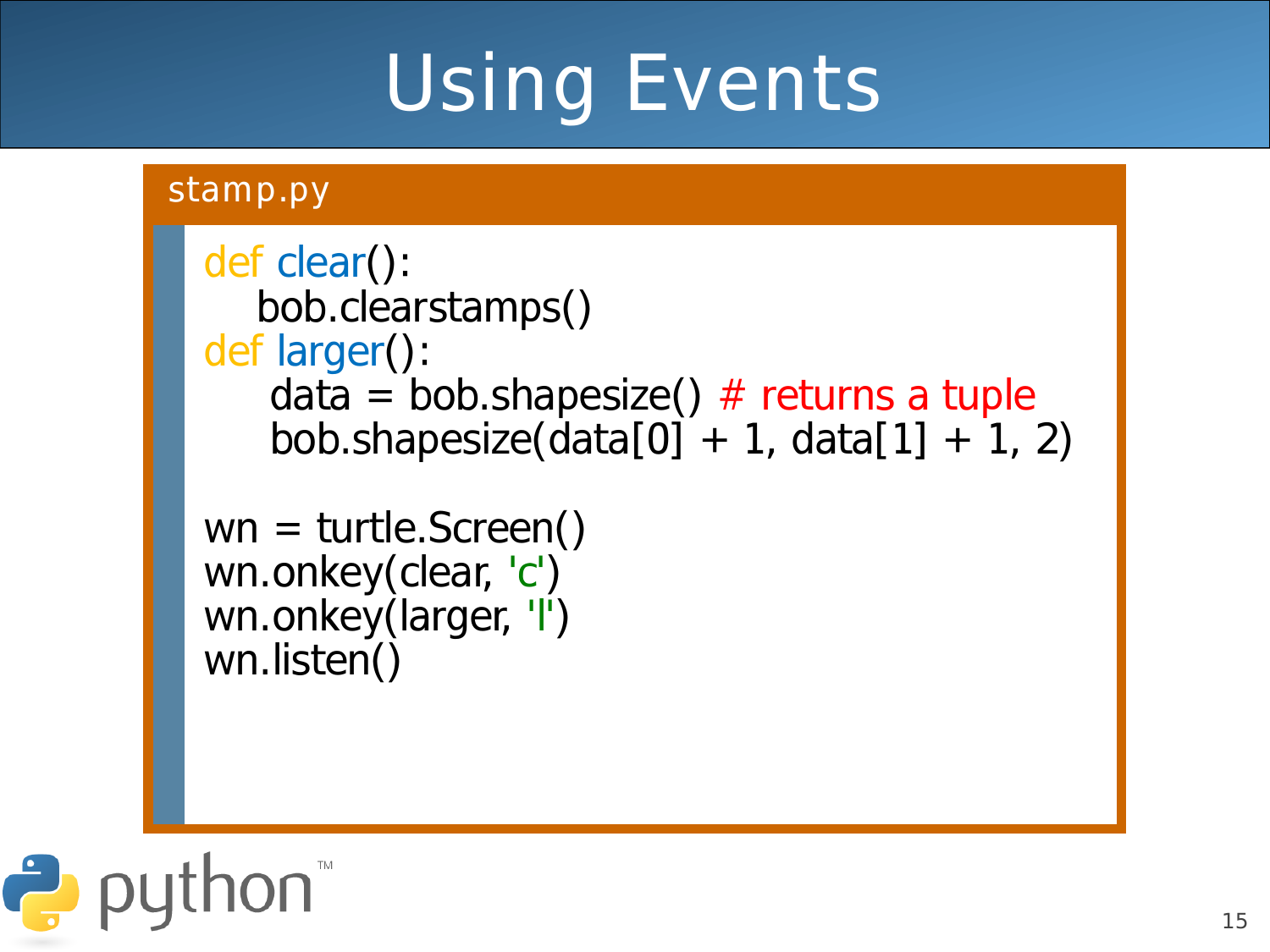

# Using Events
| stamp.py |  |
| --- | --- |
|  | def clear(): bob.clearstamps() def larger(): data = bob.shapesize() # returns a tuple bob.shapesize(data[0] + 1, data[1] + 1, 2) wn = turtle.Screen() wn.onkey(clear, 'c') wn.onkey(larger, 'l') wn.listen() |